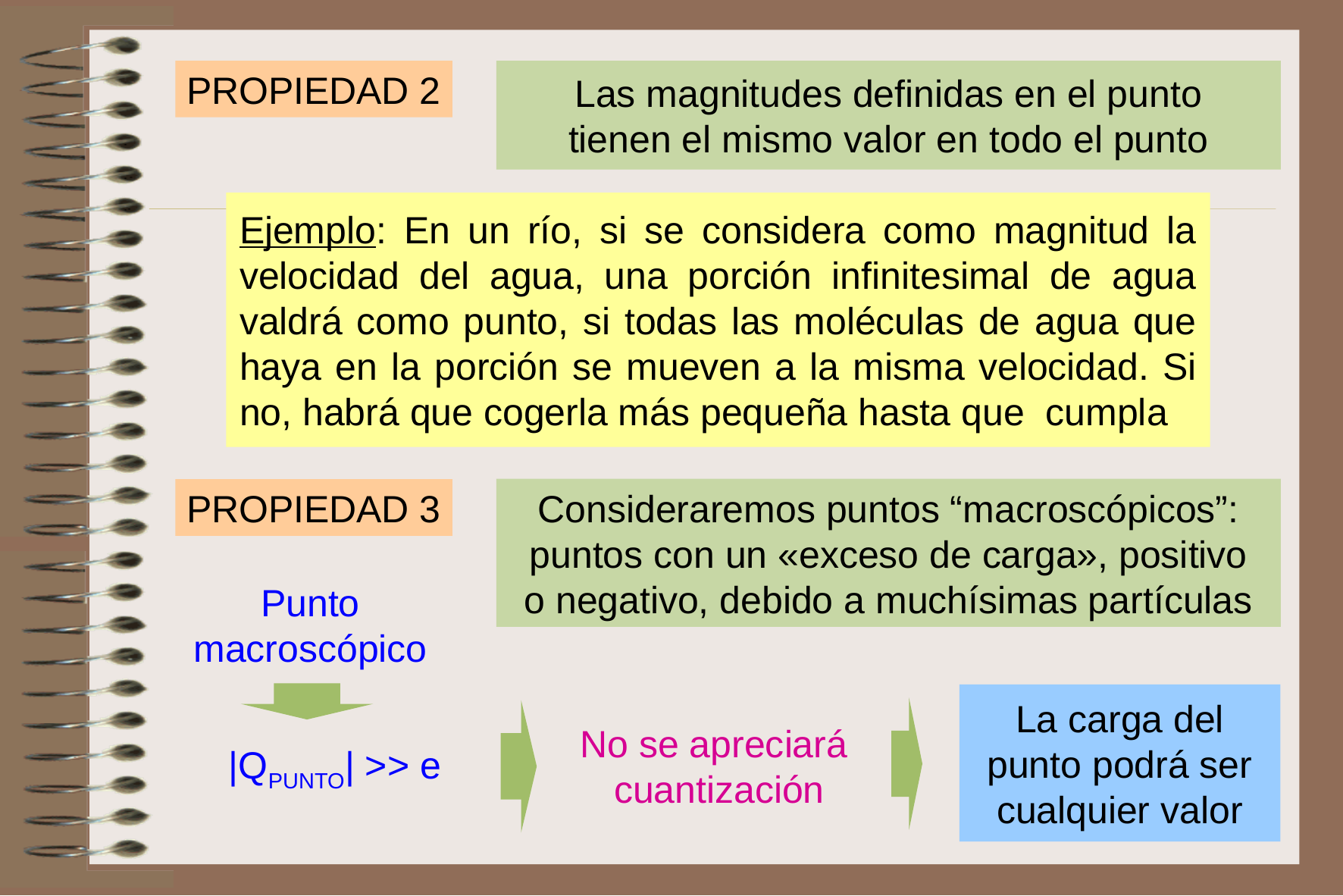

PROPIEDAD 2
Las magnitudes definidas en el punto
tienen el mismo valor en todo el punto
Ejemplo: En un río, si se considera como magnitud la velocidad del agua, una porción infinitesimal de agua valdrá como punto, si todas las moléculas de agua que haya en la porción se mueven a la misma velocidad. Si no, habrá que cogerla más pequeña hasta que  cumpla
Consideraremos puntos “macroscópicos”: puntos con un «exceso de carga», positivo
o negativo, debido a muchísimas partículas
PROPIEDAD 3
Punto macroscópico

|QPUNTO| >> e
La carga del punto podrá ser cualquier valor

No se apreciará  cuantización